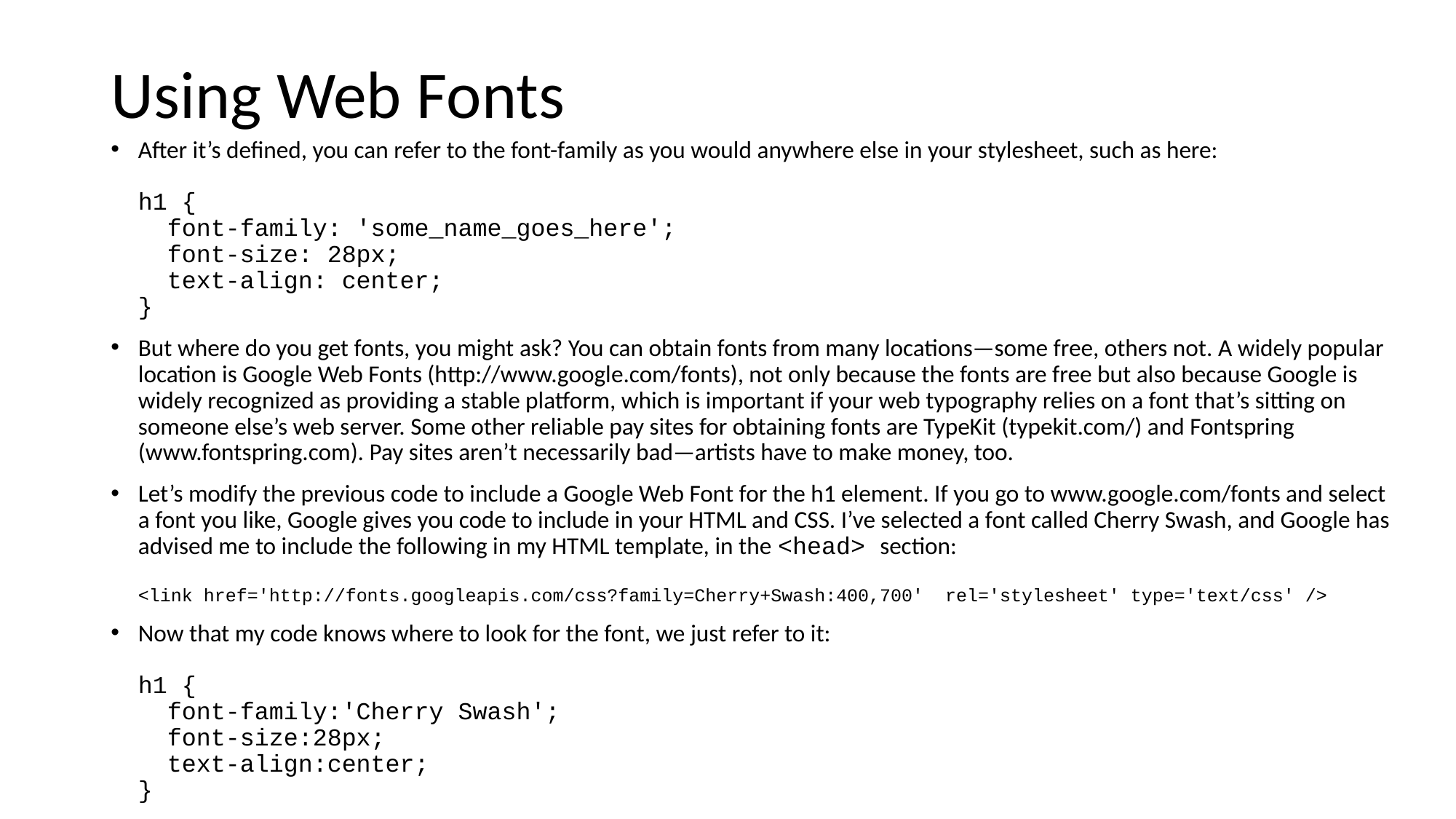

# Using Web Fonts
After it’s defined, you can refer to the font-family as you would anywhere else in your stylesheet, such as here:
h1 {
  font-family: 'some_name_goes_here';
  font-size: 28px;
  text-align: center;
}
But where do you get fonts, you might ask? You can obtain fonts from many locations—some free, others not. A widely popular location is Google Web Fonts (http://www.google.com/fonts), not only because the fonts are free but also because Google is widely recognized as providing a stable platform, which is important if your web typography relies on a font that’s sitting on someone else’s web server. Some other reliable pay sites for obtaining fonts are TypeKit (typekit.com/) and Fontspring (www.fontspring.com). Pay sites aren’t necessarily bad—artists have to make money, too.
Let’s modify the previous code to include a Google Web Font for the h1 element. If you go to www.google.com/fonts and select a font you like, Google gives you code to include in your HTML and CSS. I’ve selected a font called Cherry Swash, and Google has advised me to include the following in my HTML template, in the <head> section:
<link href='http://fonts.googleapis.com/css?family=Cherry+Swash:400,700'  rel='stylesheet' type='text/css' />
Now that my code knows where to look for the font, we just refer to it:
h1 {
  font-family:'Cherry Swash';
  font-size:28px;
  text-align:center;
}